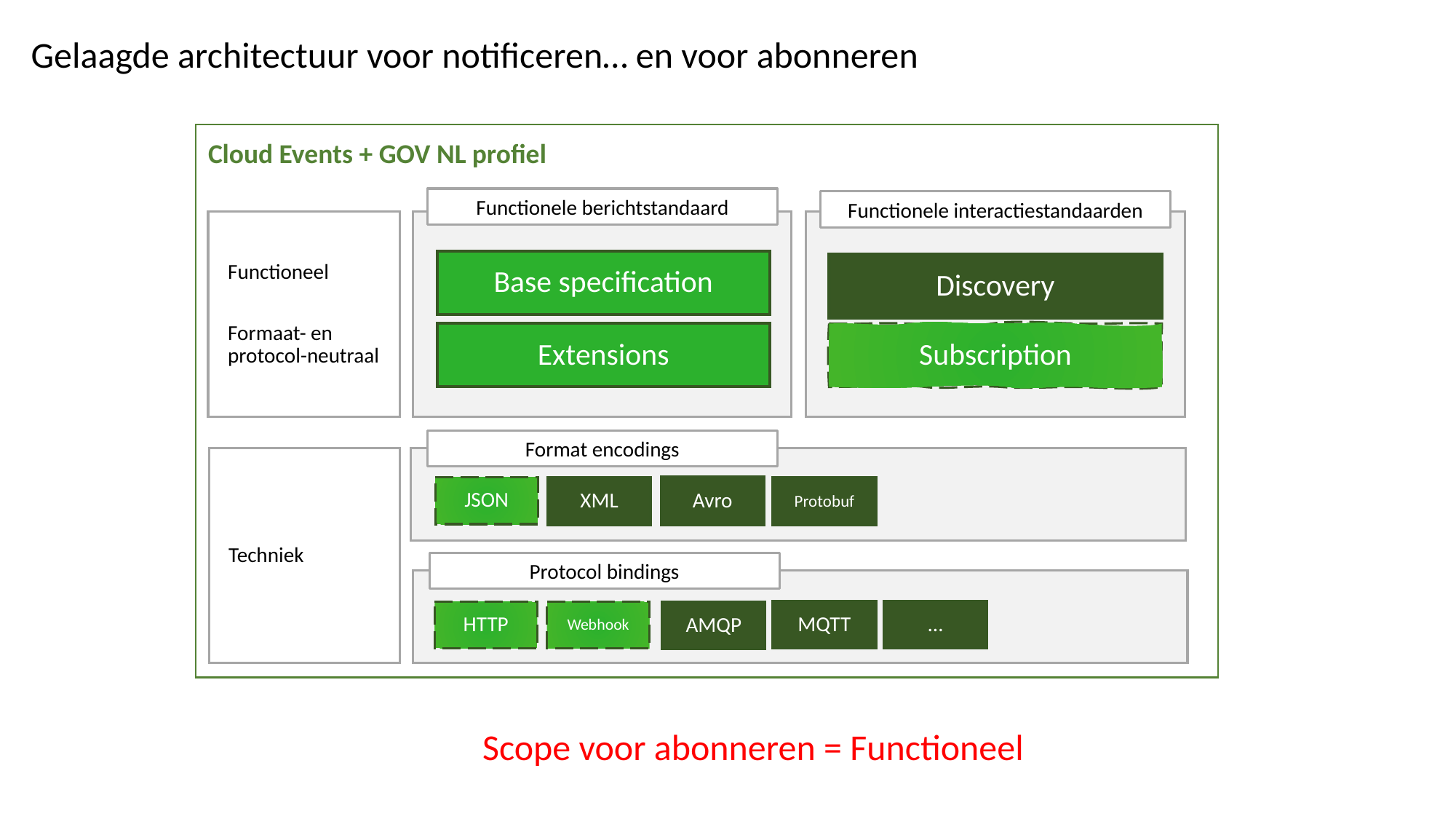

# Gelaagde architectuur voor notificeren… en voor abonneren

Cloud Events + GOV NL profiel
Functionele berichtstandaard
Functionele interactiestandaarden

Discovery
Subscription
Functioneel

Formaat- en protocol-neutraal

Base specification
Extensions
Format encodings
Techniek

JSON
Avro
XML
Protobuf
Protocol bindings

…
MQTT
HTTP
AMQP
Webhook
Scope voor abonneren = Functioneel